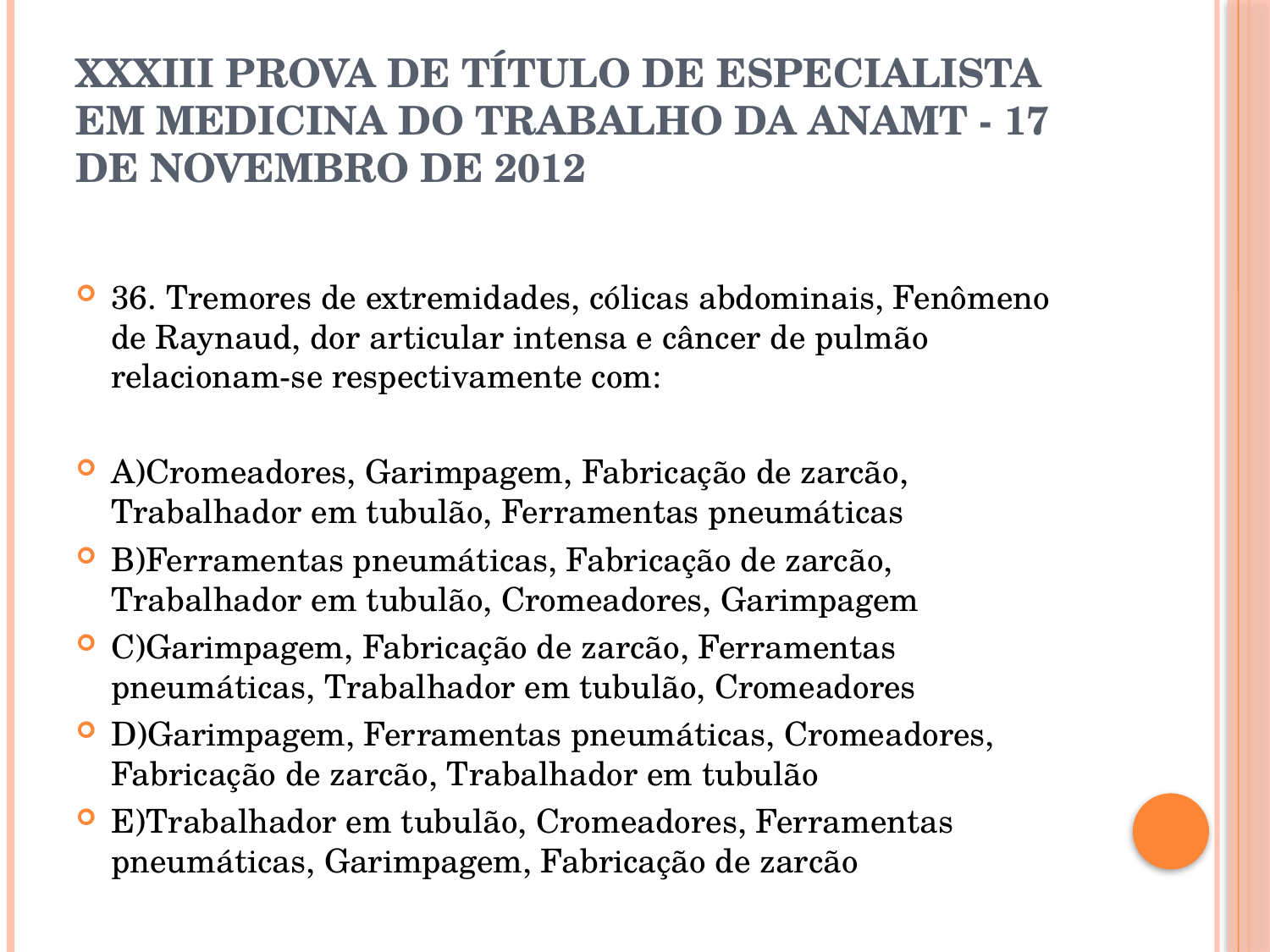

# XXXIII Prova de Título de Especialista em Medicina do Trabalho da ANAMT - 17 de novembro de 2012

36. Tremores de extremidades, cólicas abdominais, Fenômeno de Raynaud, dor articular intensa e câncer de pulmão relacionam-se respectivamente com:

A)Cromeadores, Garimpagem, Fabricação de zarcão, Trabalhador em tubulão, Ferramentas pneumáticas
B)Ferramentas pneumáticas, Fabricação de zarcão, Trabalhador em tubulão, Cromeadores, Garimpagem
C)Garimpagem, Fabricação de zarcão, Ferramentas pneumáticas, Trabalhador em tubulão, Cromeadores
D)Garimpagem, Ferramentas pneumáticas, Cromeadores, Fabricação de zarcão, Trabalhador em tubulão
E)Trabalhador em tubulão, Cromeadores, Ferramentas pneumáticas, Garimpagem, Fabricação de zarcão